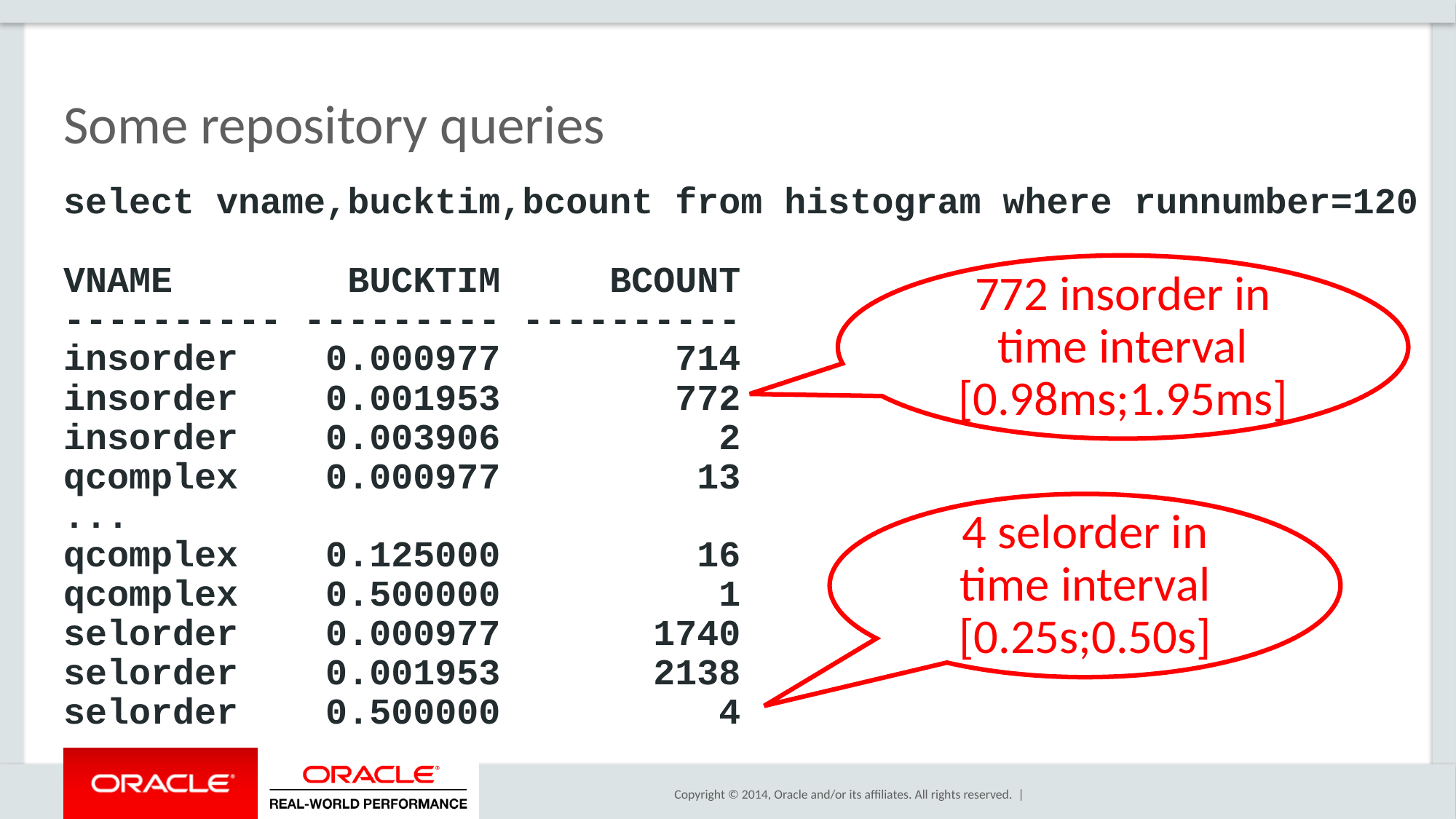

# Some repository queries
select vname,bucktim,bcount from histogram where runnumber=120

VNAME        BUCKTIM     BCOUNT
---------- --------- ----------
insorder    0.000977        714
insorder    0.001953        772
insorder    0.003906          2
qcomplex    0.000977         13
...
qcomplex    0.125000         16
qcomplex    0.500000          1
selorder    0.000977       1740
selorder    0.001953       2138
selorder    0.500000          4
772 insorder in time interval [0.98ms;1.95ms]
4 selorder in time interval [0.25s;0.50s]